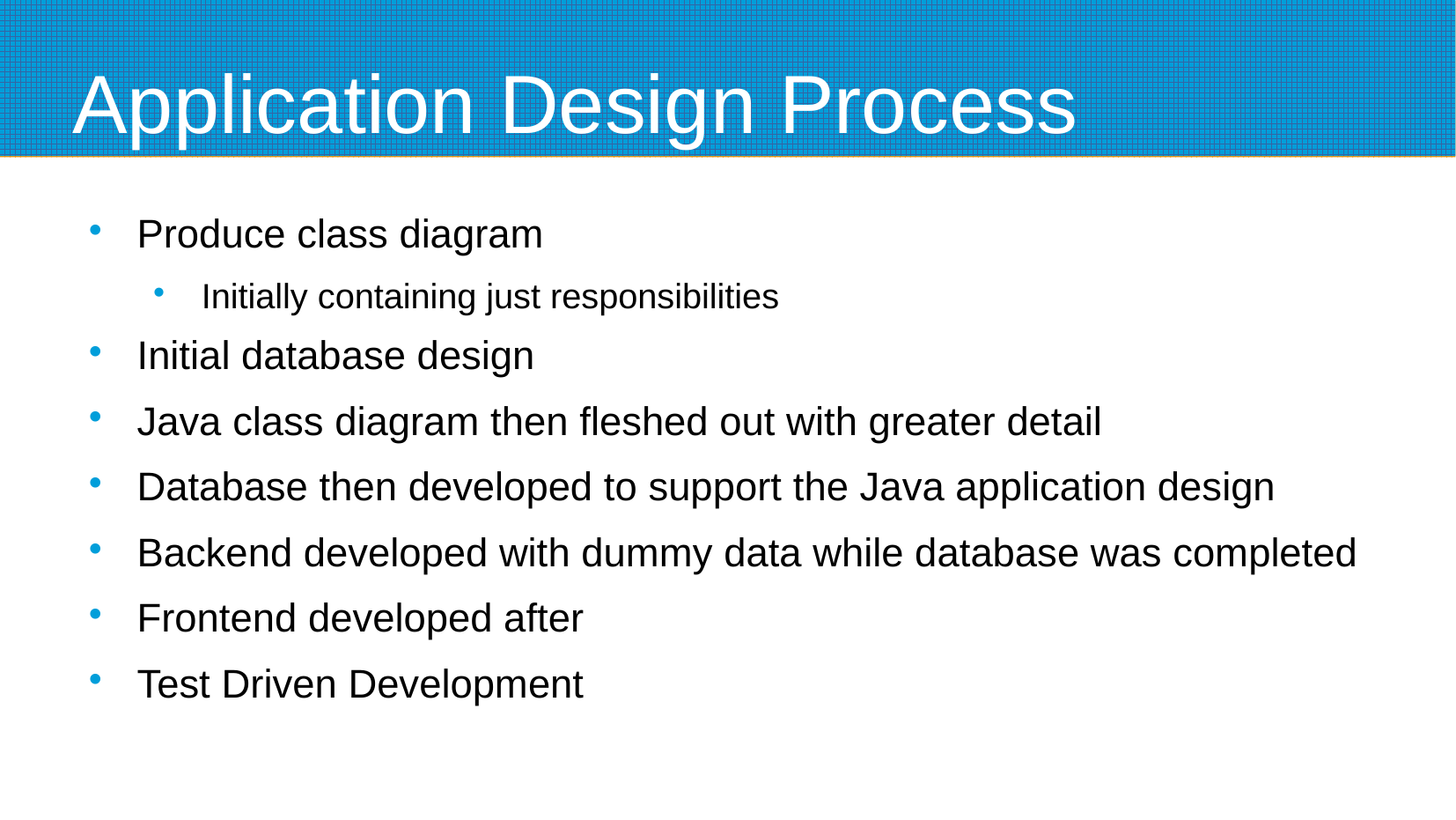

# Application Design Process
Produce class diagram
Initially containing just responsibilities
Initial database design
Java class diagram then fleshed out with greater detail
Database then developed to support the Java application design
Backend developed with dummy data while database was completed
Frontend developed after
Test Driven Development